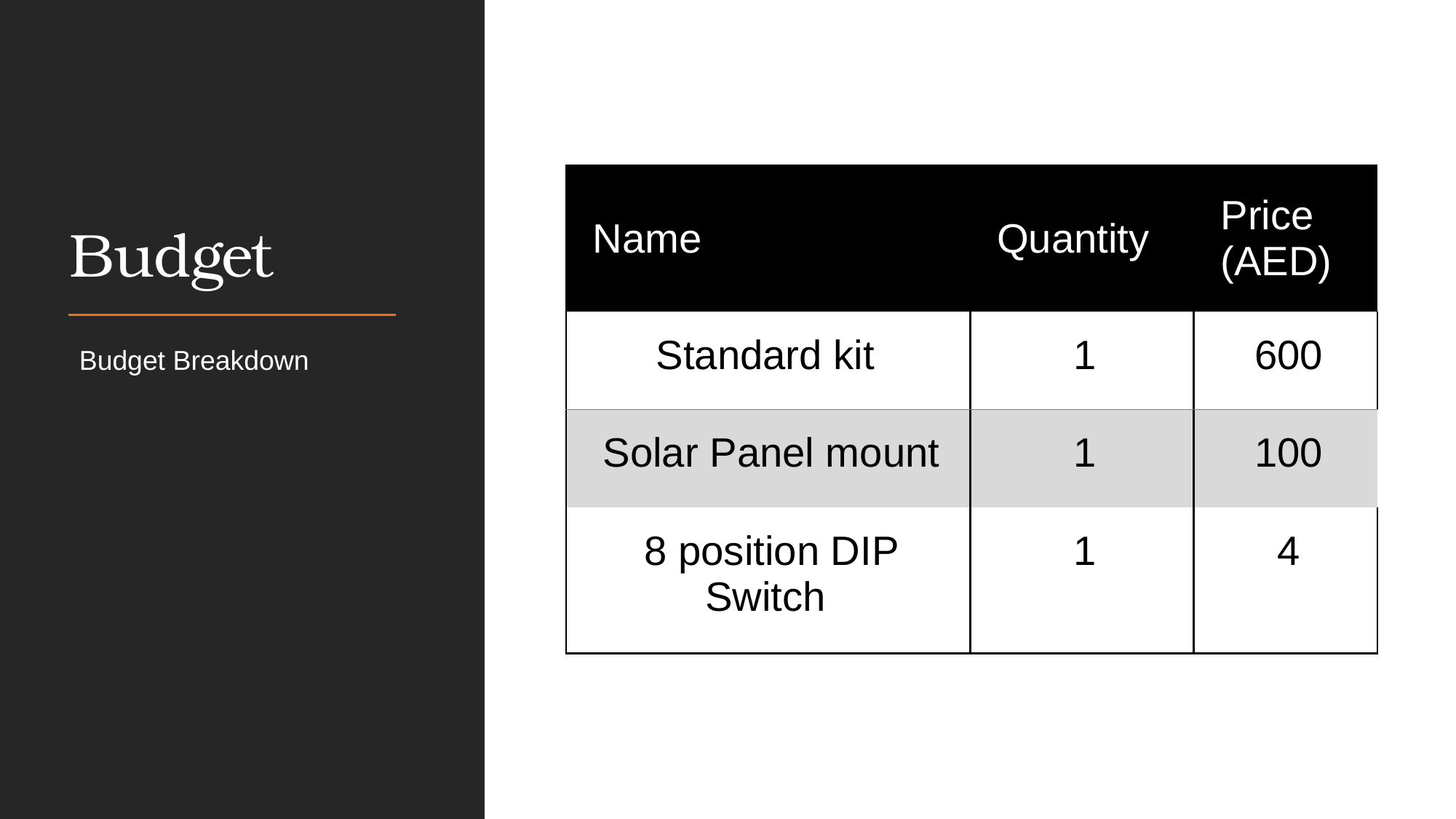

# Budget
| Name | Quantity | Price (AED) |
| --- | --- | --- |
| Standard kit | 1 | 600 |
| Solar Panel mount | 1 | 100 |
| 8 position DIP Switch | 1 | 4 |
Budget Breakdown